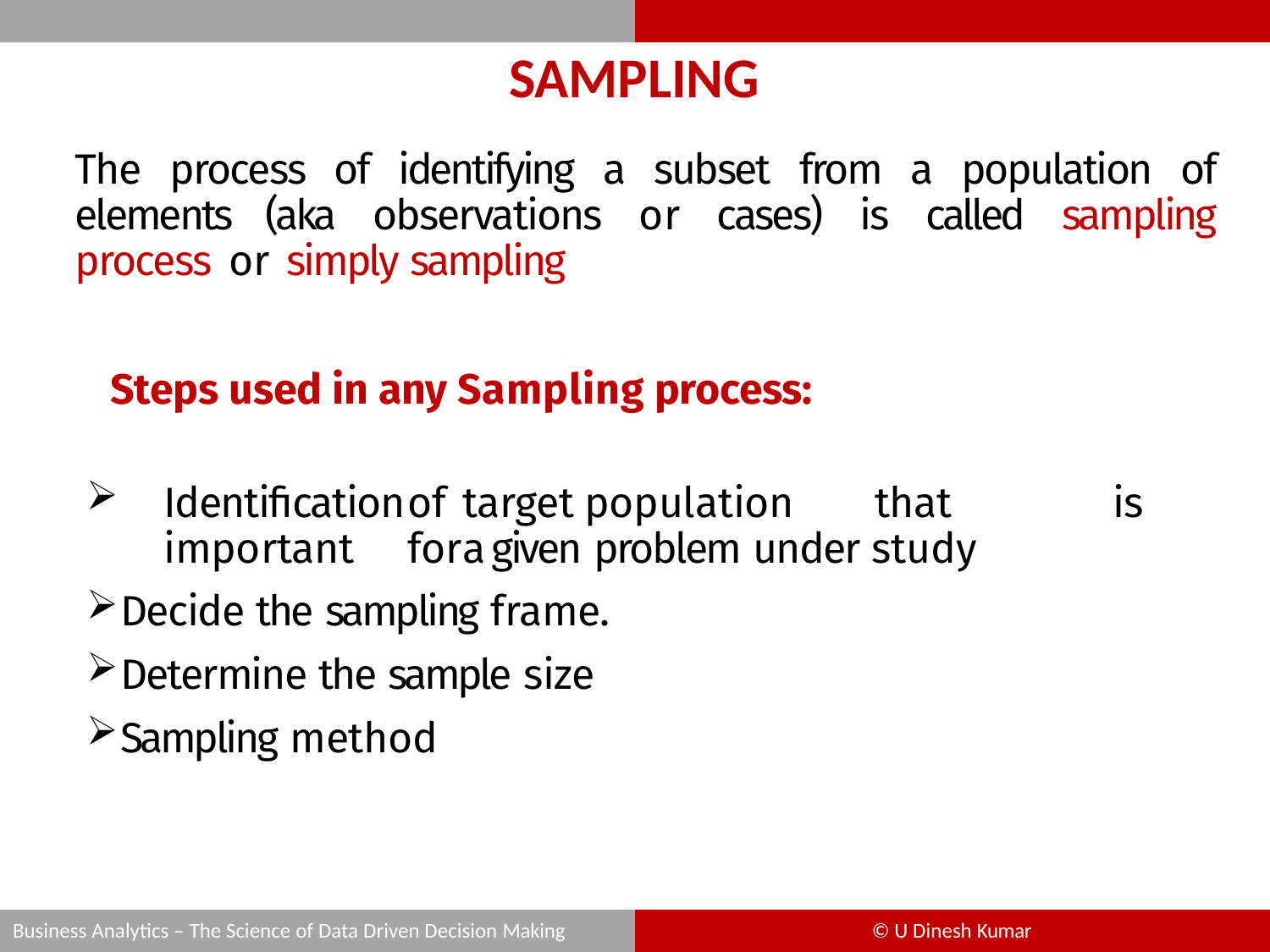

# SAMPLING
The process of identifying a subset from a population of elements (aka observations or cases) is called sampling process or simply sampling

Steps used in any Sampling process:

	Identification	of	target	population	that	is	important	for	a given problem under study
Decide the sampling frame.
Determine the sample size
Sampling method
Business Analytics – The Science of Data Driven Decision Making
© U Dinesh Kumar